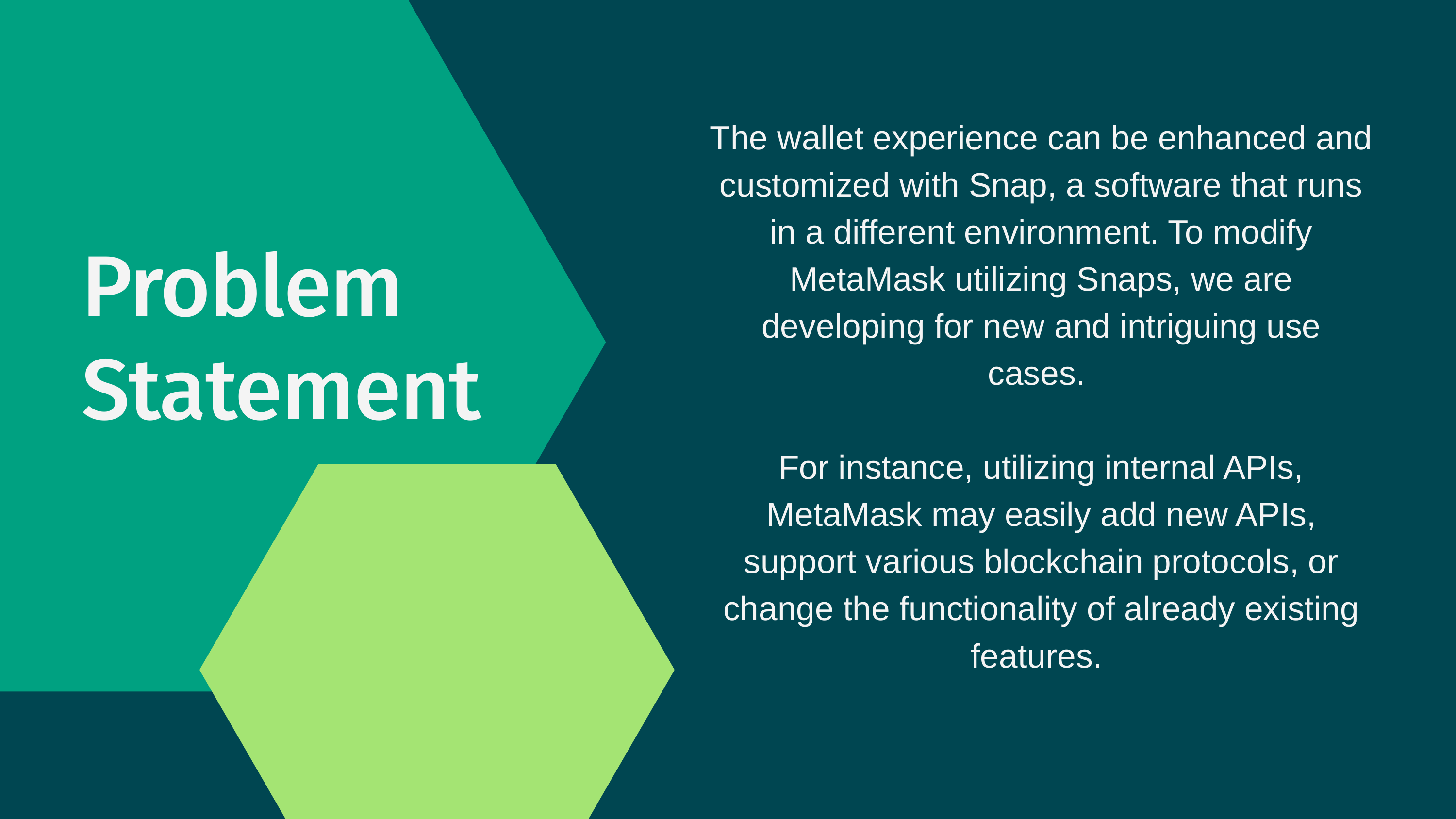

The wallet experience can be enhanced and customized with Snap, a software that runs in a different environment. To modify MetaMask utilizing Snaps, we are developing for new and intriguing use cases.

For instance, utilizing internal APIs, MetaMask may easily add new APIs, support various blockchain protocols, or change the functionality of already existing features.
Problem Statement